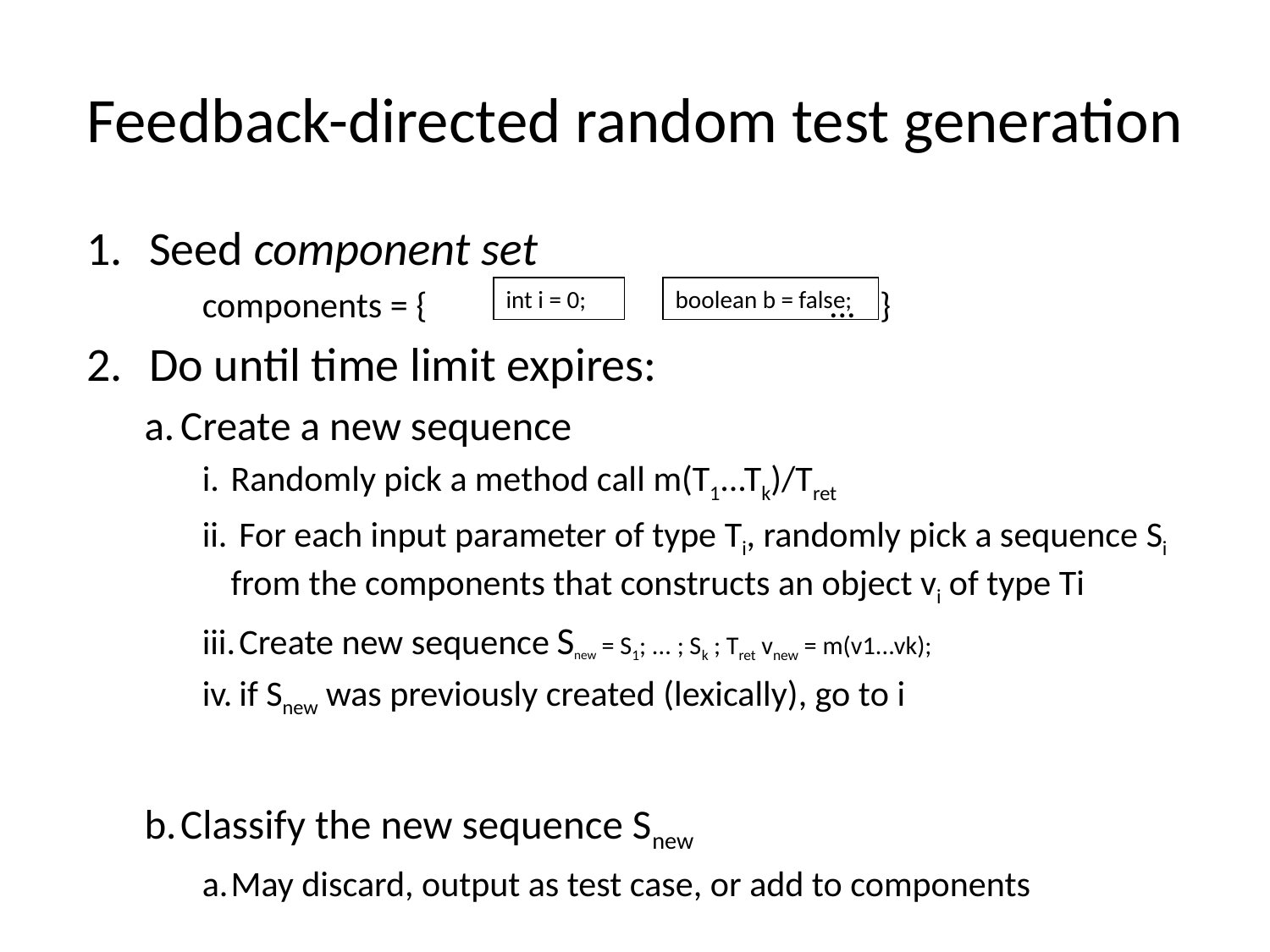

# Feedback-directed random test generation
Seed component set
components = {                                                  ...   }
Do until time limit expires:
Create a new sequence
Randomly pick a method call m(T1...Tk)/Tret
 For each input parameter of type Ti, randomly pick a sequence Si from the components that constructs an object vi of type Ti
 Create new sequence Snew = S1; ... ; Sk ; Tret vnew = m(v1...vk);
 if Snew was previously created (lexically), go to i

Classify the new sequence Snew
May discard, output as test case, or add to components

int i = 0;
boolean b = false;